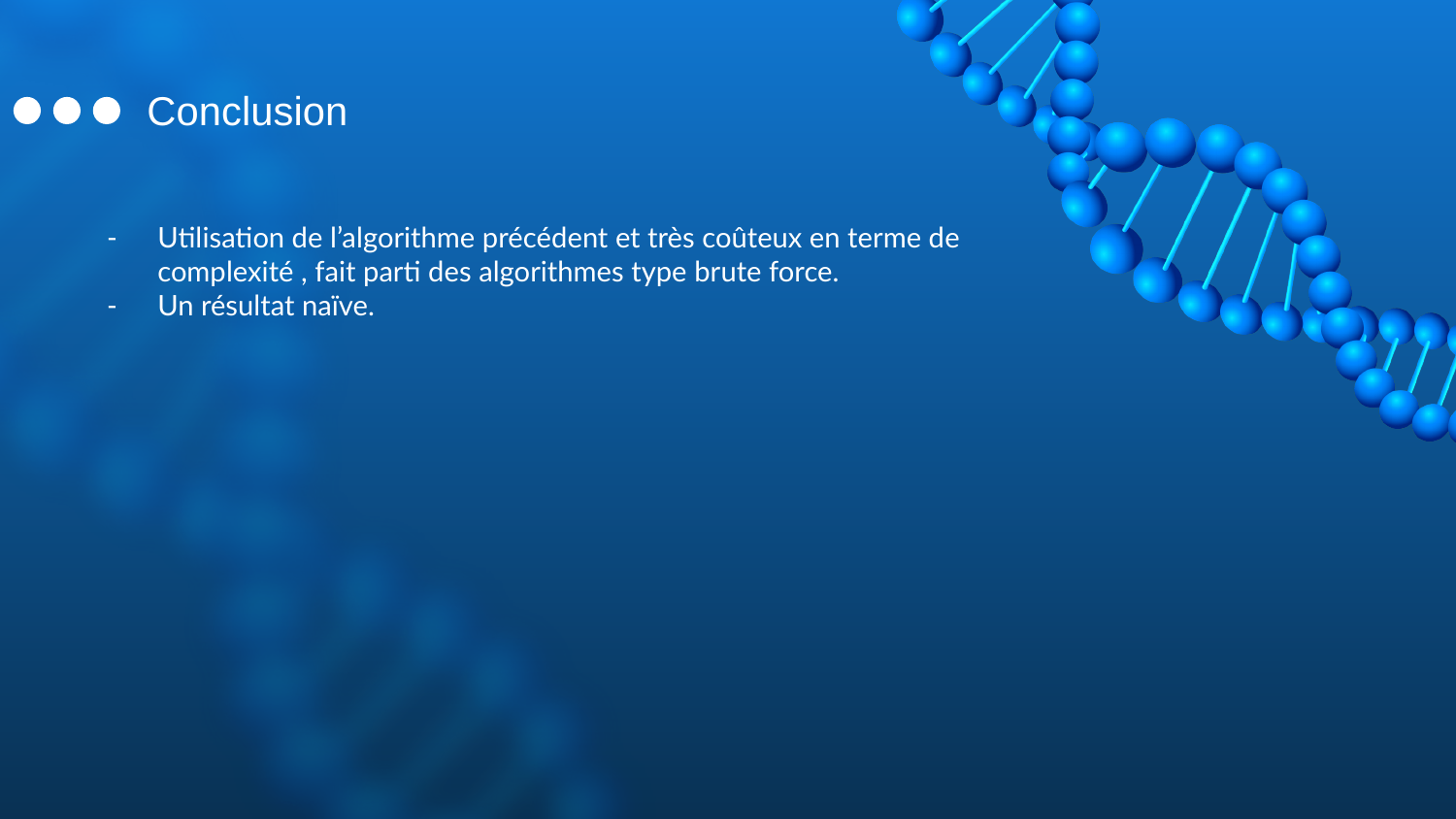

# Conclusion
Utilisation de l’algorithme précédent et très coûteux en terme de complexité , fait parti des algorithmes type brute force.
Un résultat naïve.